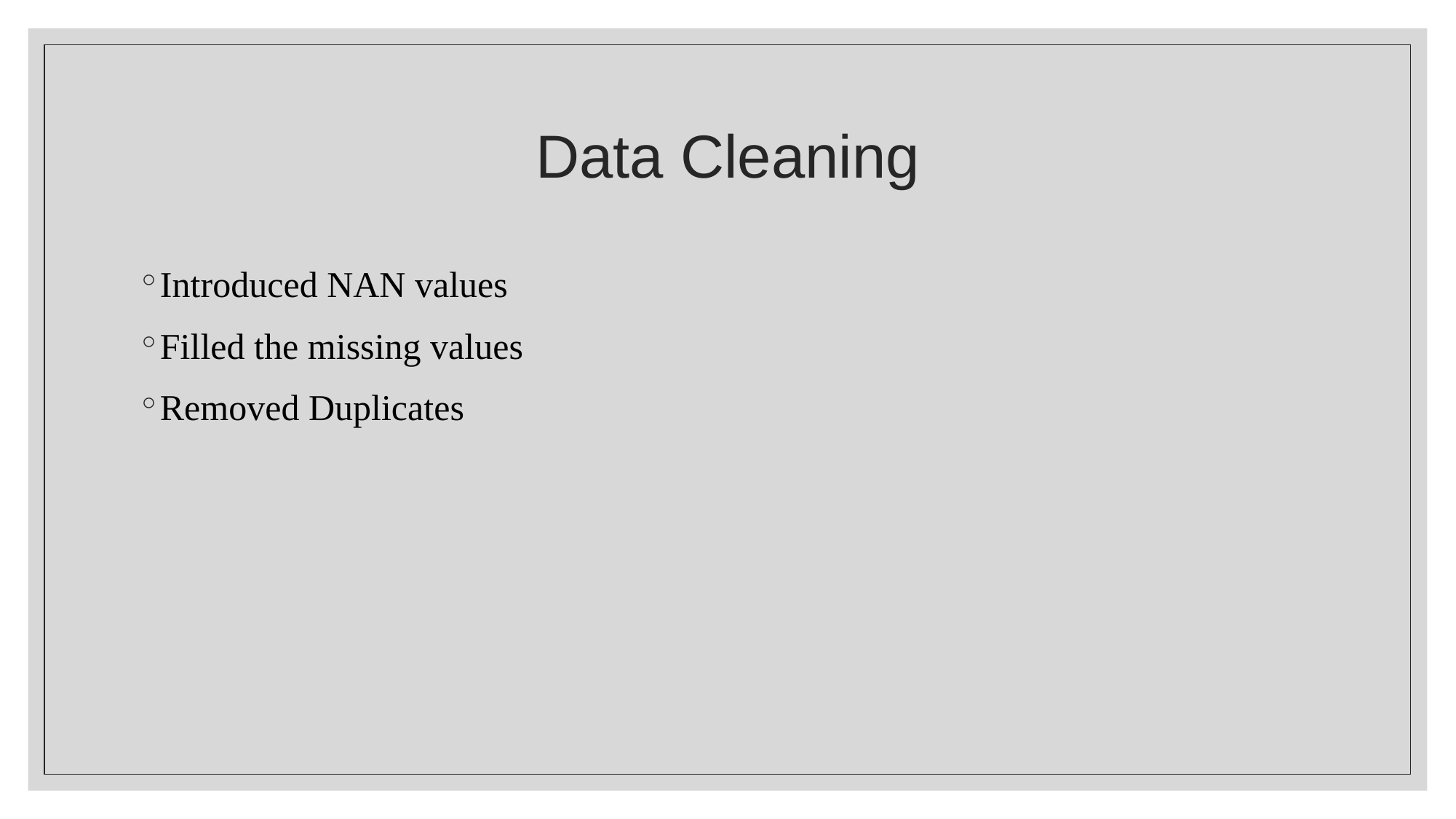

# Data Cleaning
Introduced NAN values
Filled the missing values
Removed Duplicates